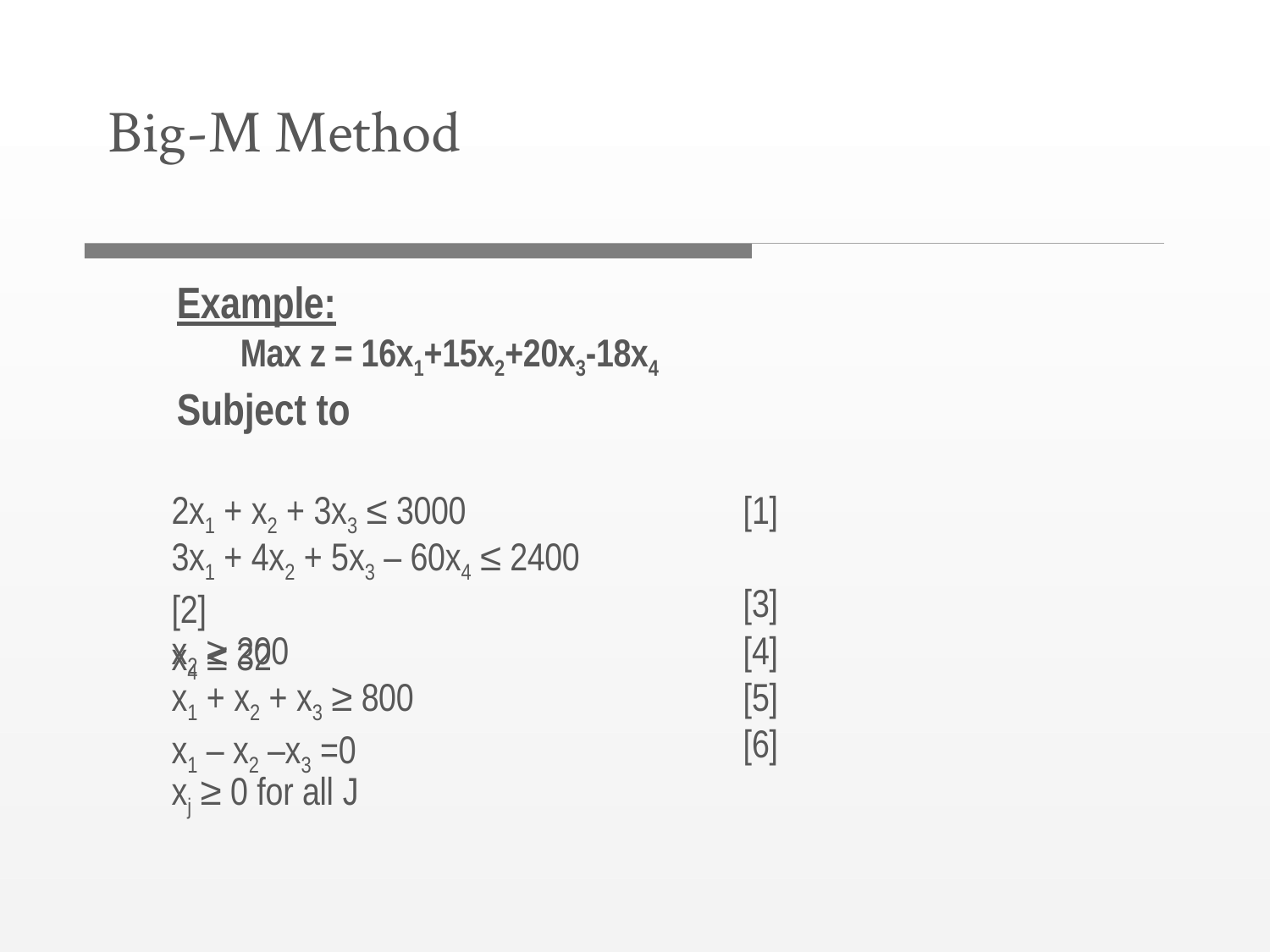

# Big-M Method

Example:
Max z = 16x1+15x2+20x3-18x4
Subject to

2x1 + x2 + 3x3 ≤ 3000
[1]

3x1 + 4x2 + 5x3 – 60x4 ≤ 2400                                        [2]
x4 ≤ 32
[3]
[4]

x2 ≥ 200

x1 + x2 + x3 ≥ 800  x1 – x2 –x3 =0
[5]
[6]

xj ≥ 0 for all J